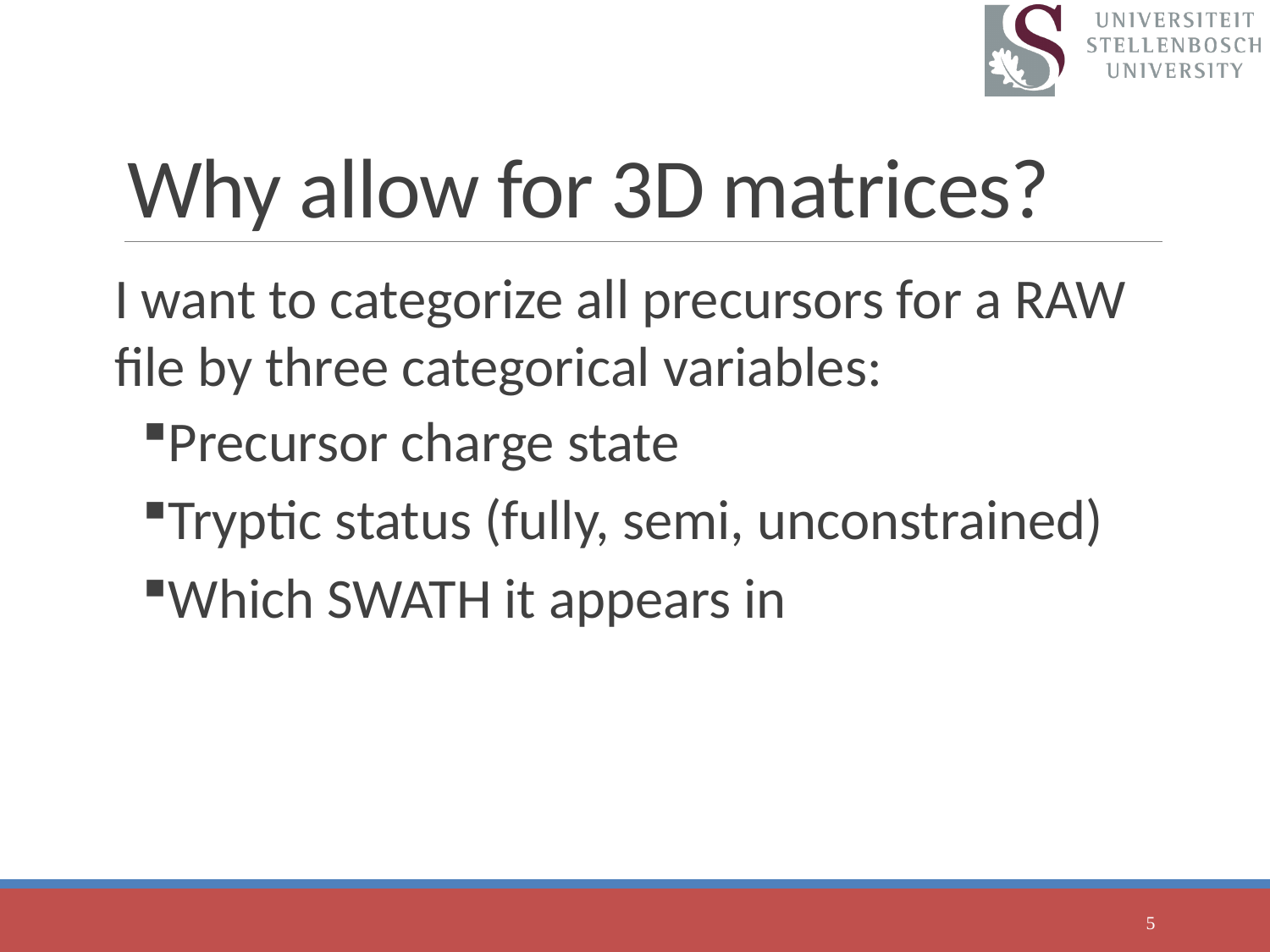

# Why allow for 3D matrices?
I want to categorize all precursors for a RAW file by three categorical variables:
Precursor charge state
Tryptic status (fully, semi, unconstrained)
Which SWATH it appears in
5